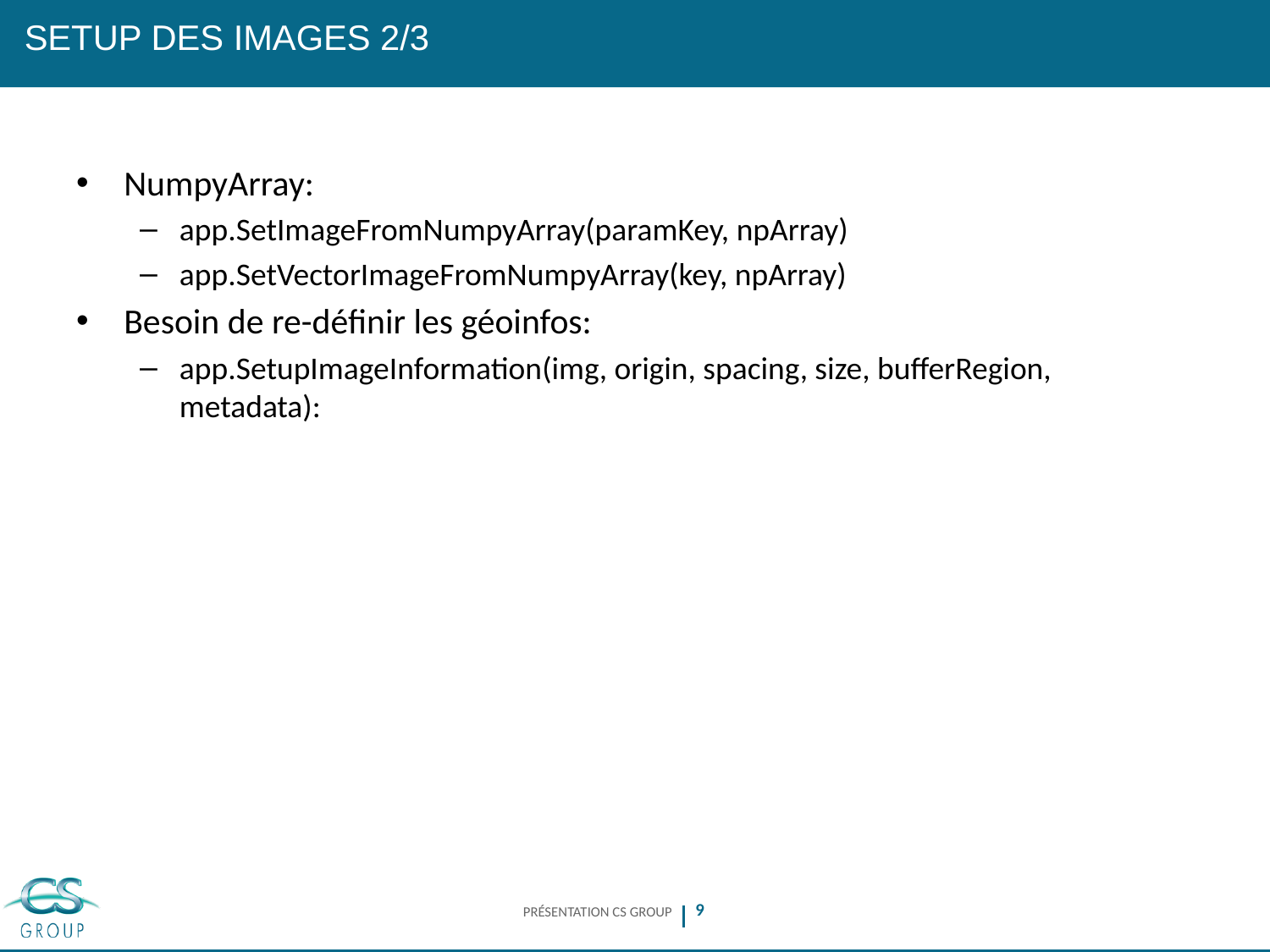

# Setup des images 2/3
NumpyArray:
app.SetImageFromNumpyArray(paramKey, npArray)
app.SetVectorImageFromNumpyArray(key, npArray)
Besoin de re-définir les géoinfos:
app.SetupImageInformation(img, origin, spacing, size, bufferRegion, metadata):